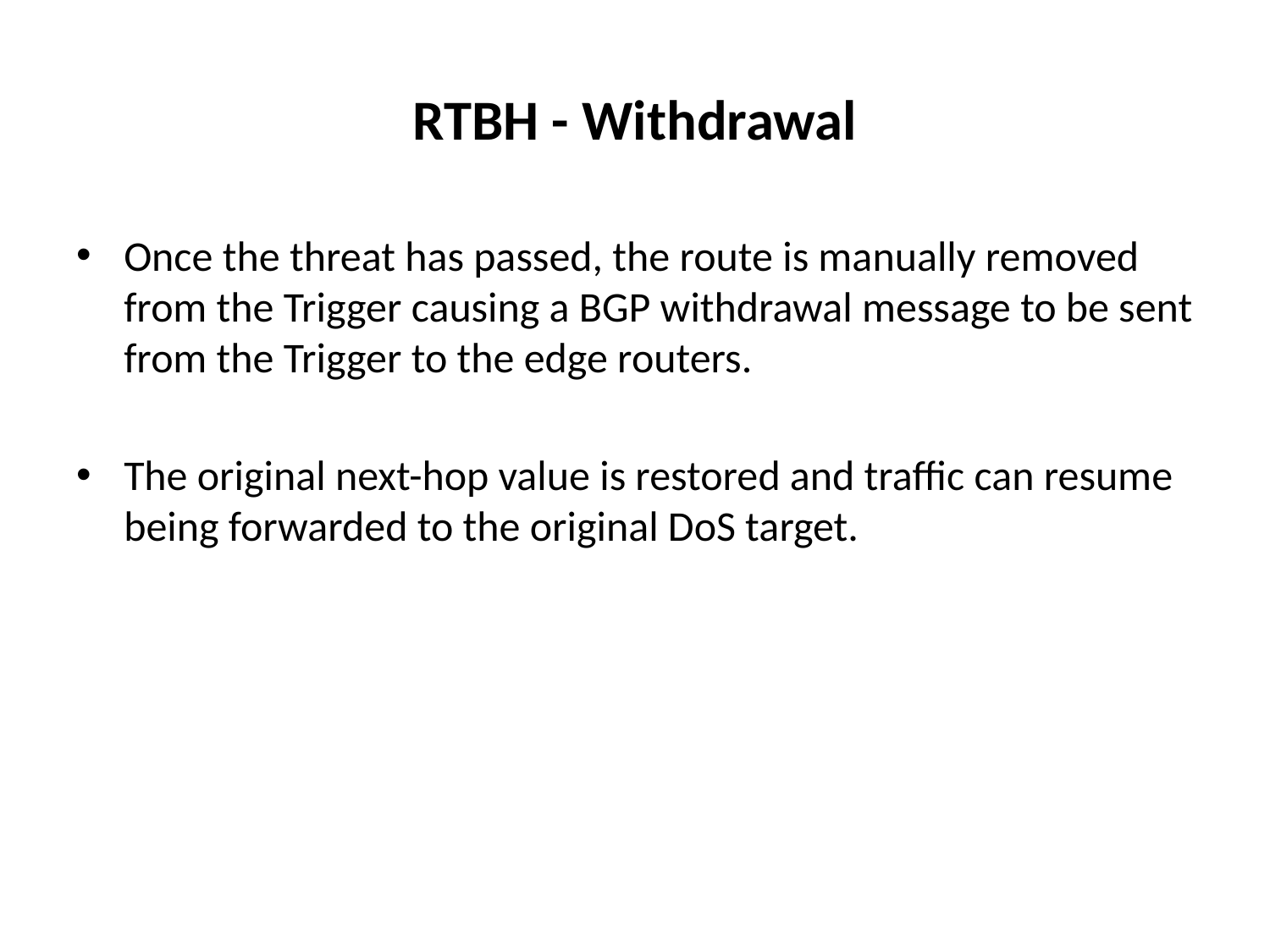

# RTBH - Withdrawal
Once the threat has passed, the route is manually removed from the Trigger causing a BGP withdrawal message to be sent from the Trigger to the edge routers.

The original next-hop value is restored and traffic can resume being forwarded to the original DoS target.